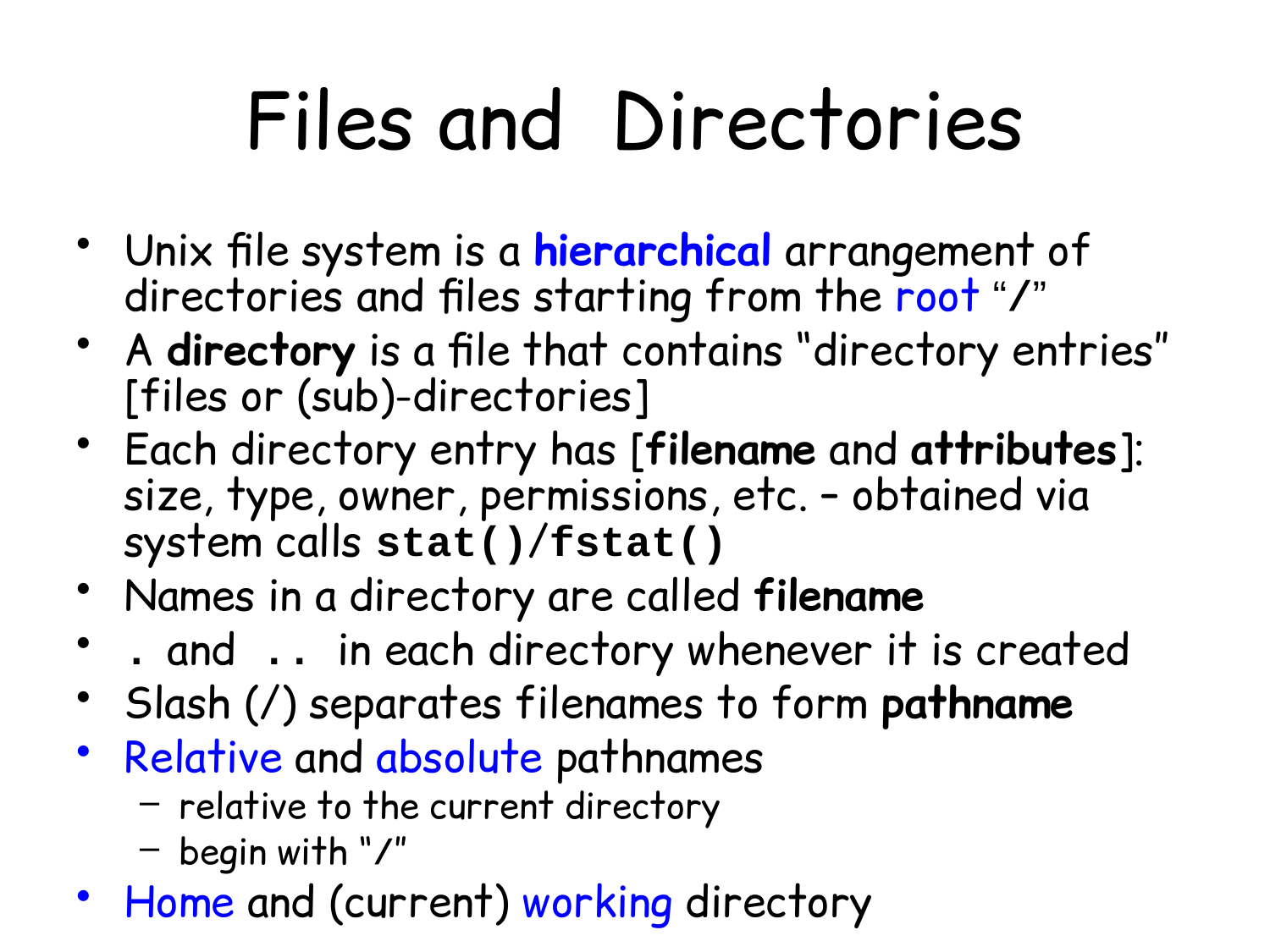

# Files and  Directories
Unix ﬁle system is a hierarchical arrangement of directories and ﬁles starting from the root “/”
A directory is a ﬁle that contains “directory entries” [files or (sub)-directories]
Each directory entry has [filename and attributes]: size, type, owner, permissions, etc. – obtained via system calls stat()/fstat()
Names in a directory are called filename
. and .. in each directory whenever it is created
Slash (/) separates filenames to form pathname
Relative and absolute pathnames
relative to the current directory
begin with “/”
Home and (current) working directory